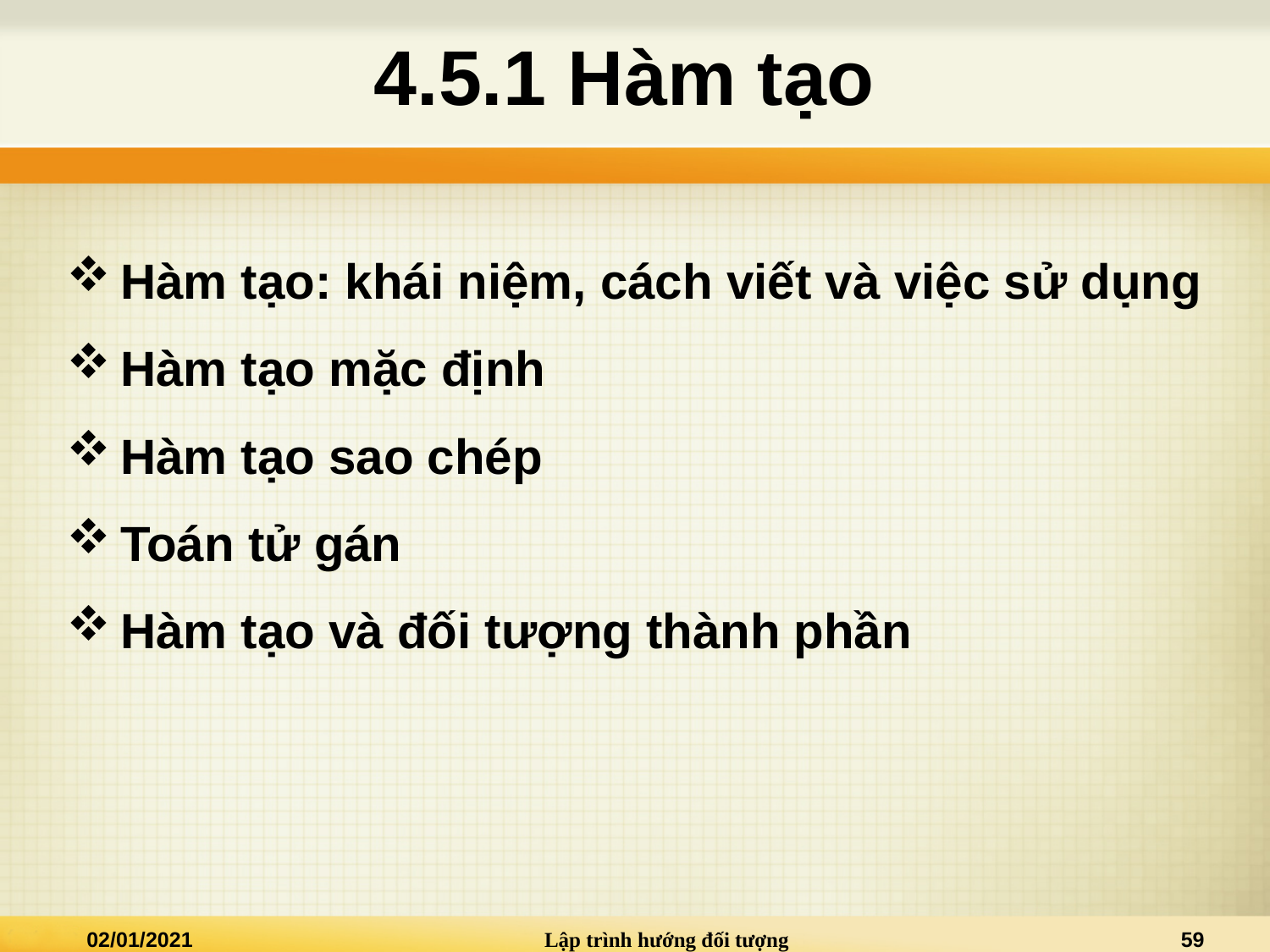

# 4.5.1 Hàm tạo
Hàm tạo: khái niệm, cách viết và việc sử dụng
Hàm tạo mặc định
Hàm tạo sao chép
Toán tử gán
Hàm tạo và đối tượng thành phần

02/01/2021
Lập trình hướng đối tượng
59